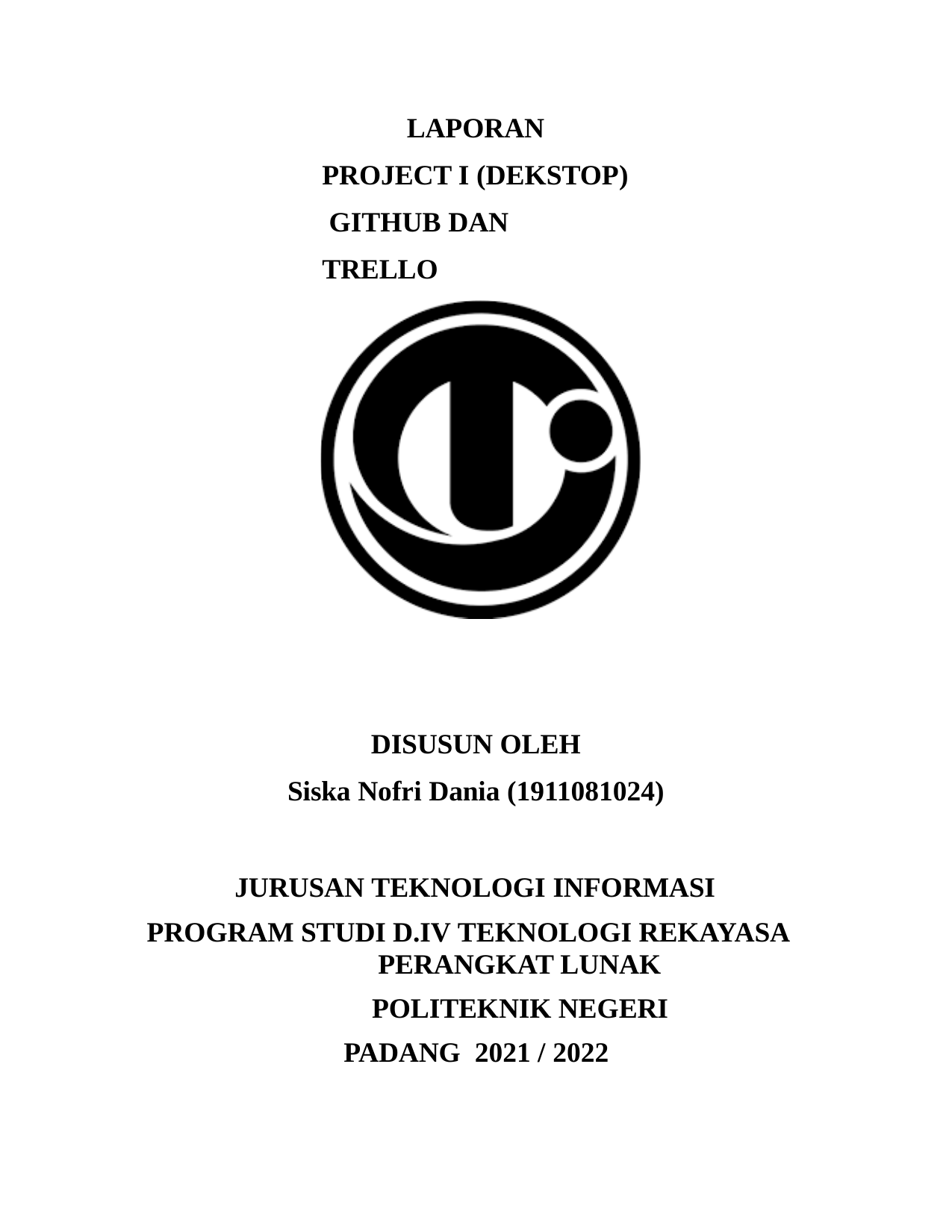

LAPORAN  PROJECT I (DEKSTOP)  GITHUB DAN TRELLO

DISUSUN OLEH
Siska Nofri Dania (1911081024)

JURUSAN TEKNOLOGI INFORMASI  PROGRAM STUDI D.IV TEKNOLOGI REKAYASA
PERANGKAT LUNAK
POLITEKNIK NEGERI PADANG  2021 / 2022